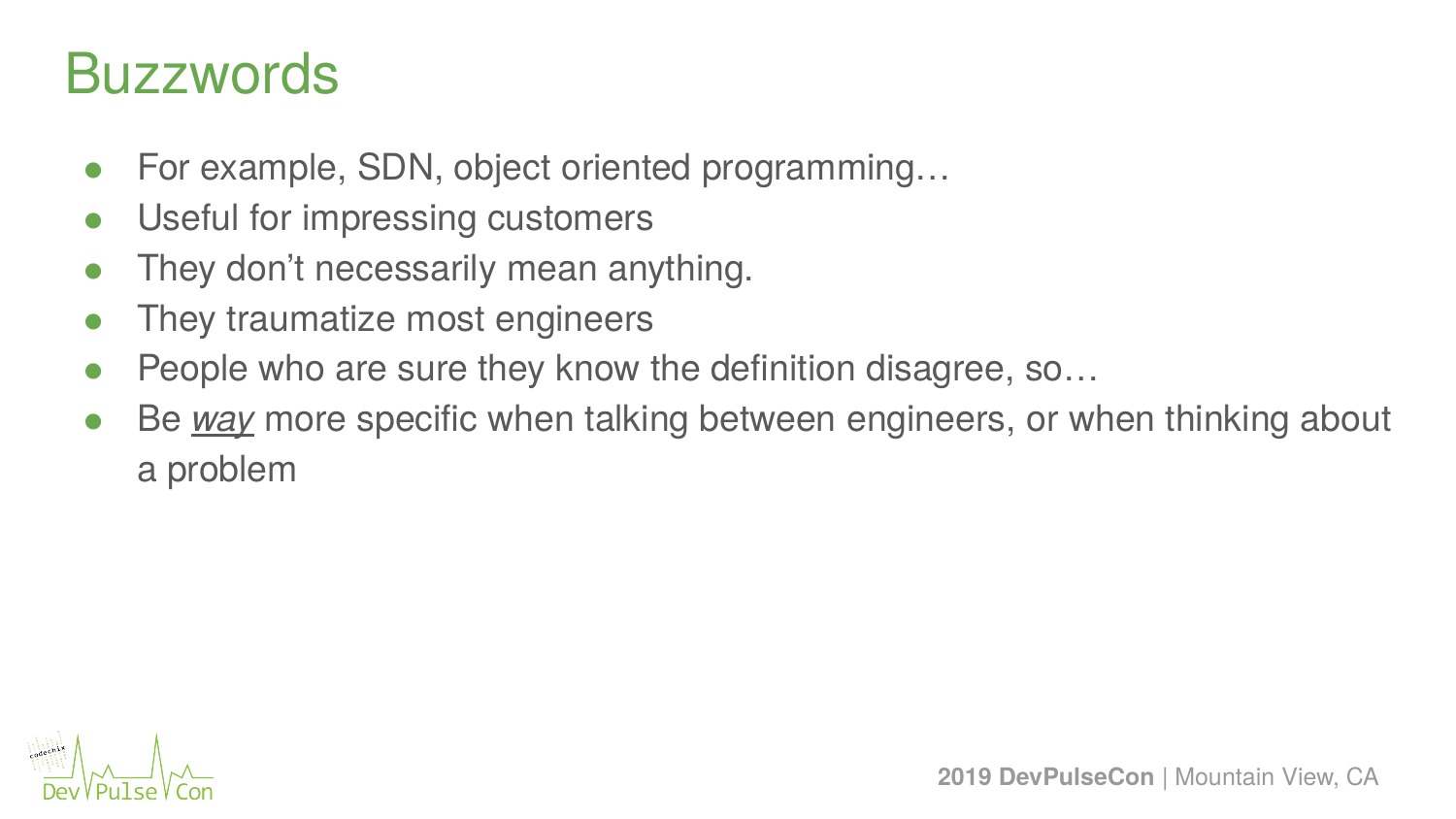

21
# Buzzwords
For example, SDN, object oriented programming…
Useful for impressing customers
They don’t necessarily mean anything.
They traumatize most engineers
People who are sure they know the definition disagree, so…
Be way more specific when talking between engineers, or when thinking about a problem